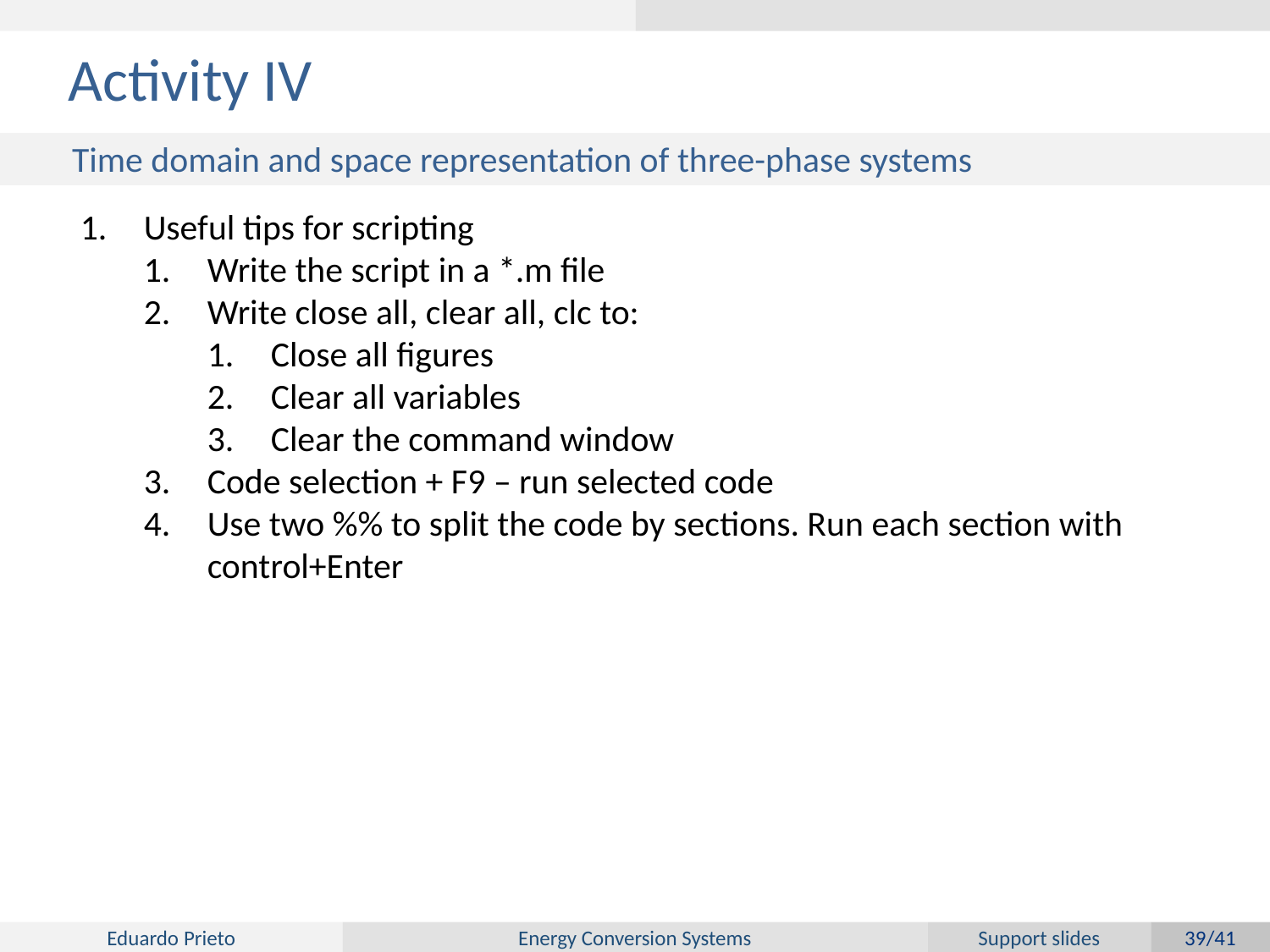

# Activity IV
Time domain and space representation of three-phase systems

Useful tips for scripting
Write the script in a *.m file
Write close all, clear all, clc to:
Close all figures
Clear all variables
Clear the command window
Code selection + F9 – run selected code
Use two %% to split the code by sections. Run each section with control+Enter